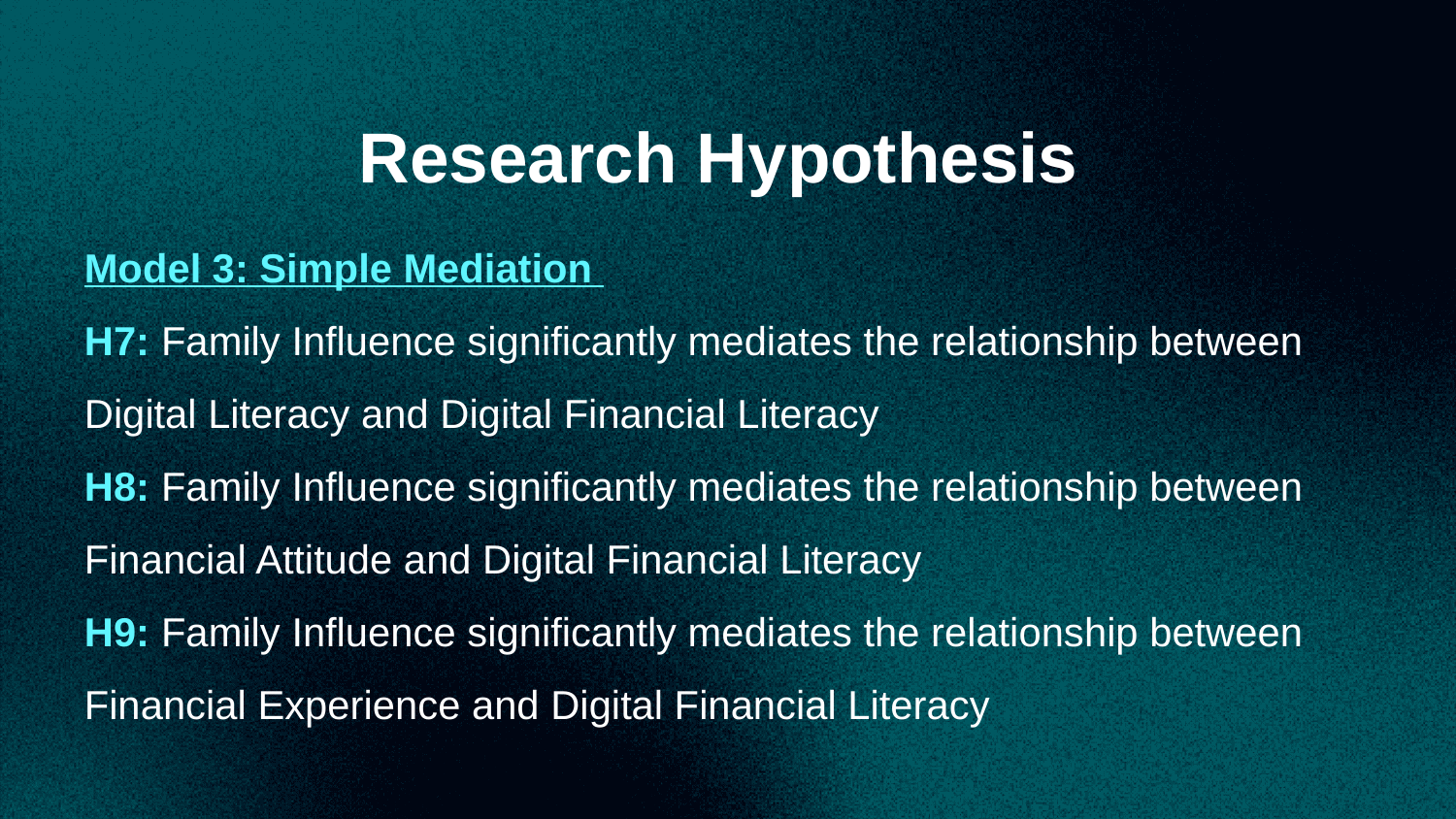

# Research Hypothesis
Model 3: Simple Mediation
H7: Family Influence significantly mediates the relationship between Digital Literacy and Digital Financial Literacy
H8: Family Influence significantly mediates the relationship between Financial Attitude and Digital Financial Literacy
H9: Family Influence significantly mediates the relationship between Financial Experience and Digital Financial Literacy